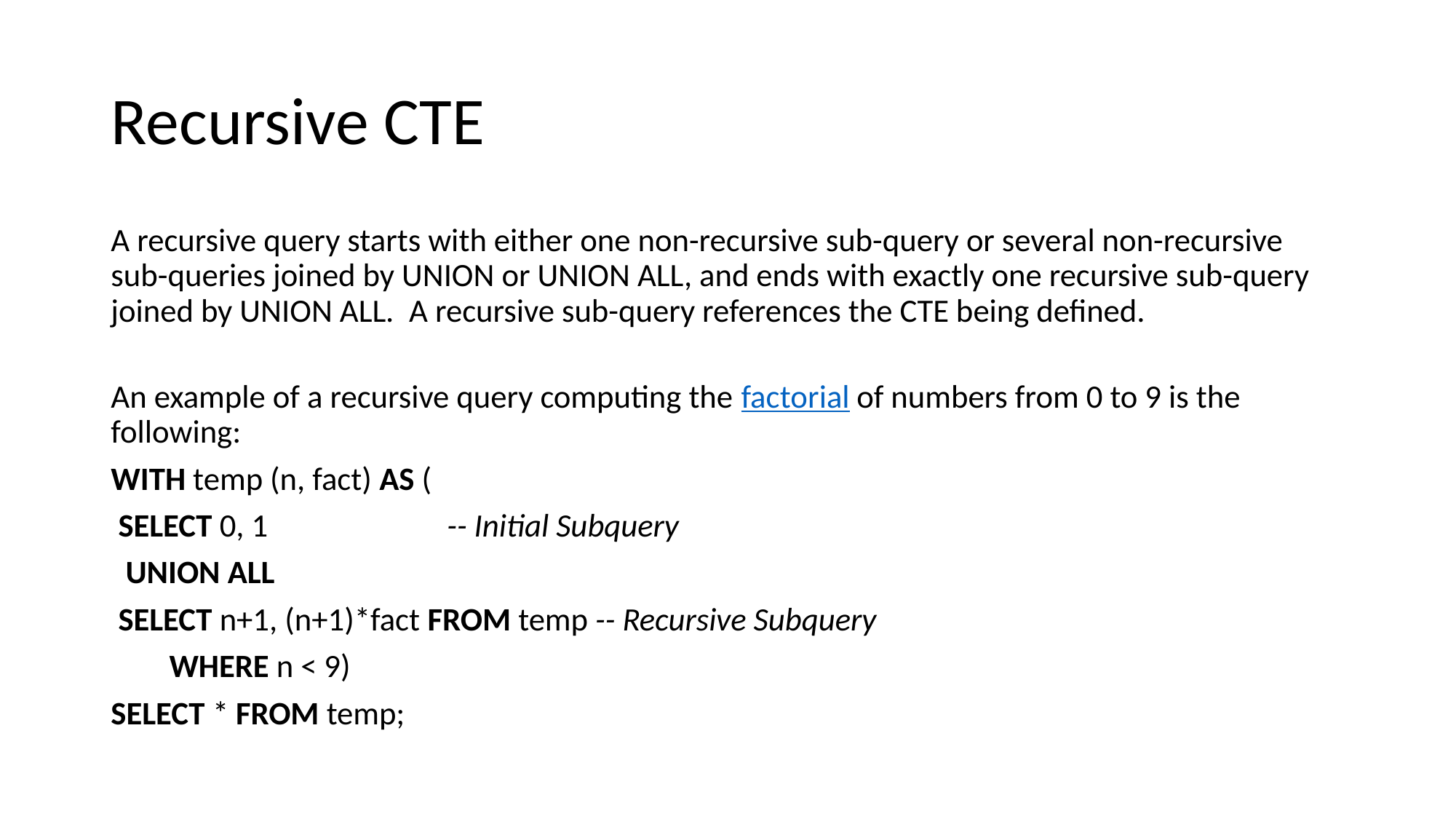

# Recursive CTE
A recursive query starts with either one non-recursive sub-query or several non-recursive sub-queries joined by UNION or UNION ALL, and ends with exactly one recursive sub-query joined by UNION ALL.  A recursive sub-query references the CTE being defined.
An example of a recursive query computing the factorial of numbers from 0 to 9 is the following:
WITH temp (n, fact) AS (
 SELECT 0, 1                      		-- Initial Subquery
  UNION ALL
 SELECT n+1, (n+1)*fact FROM temp -- Recursive Subquery
        WHERE n < 9)
SELECT * FROM temp;